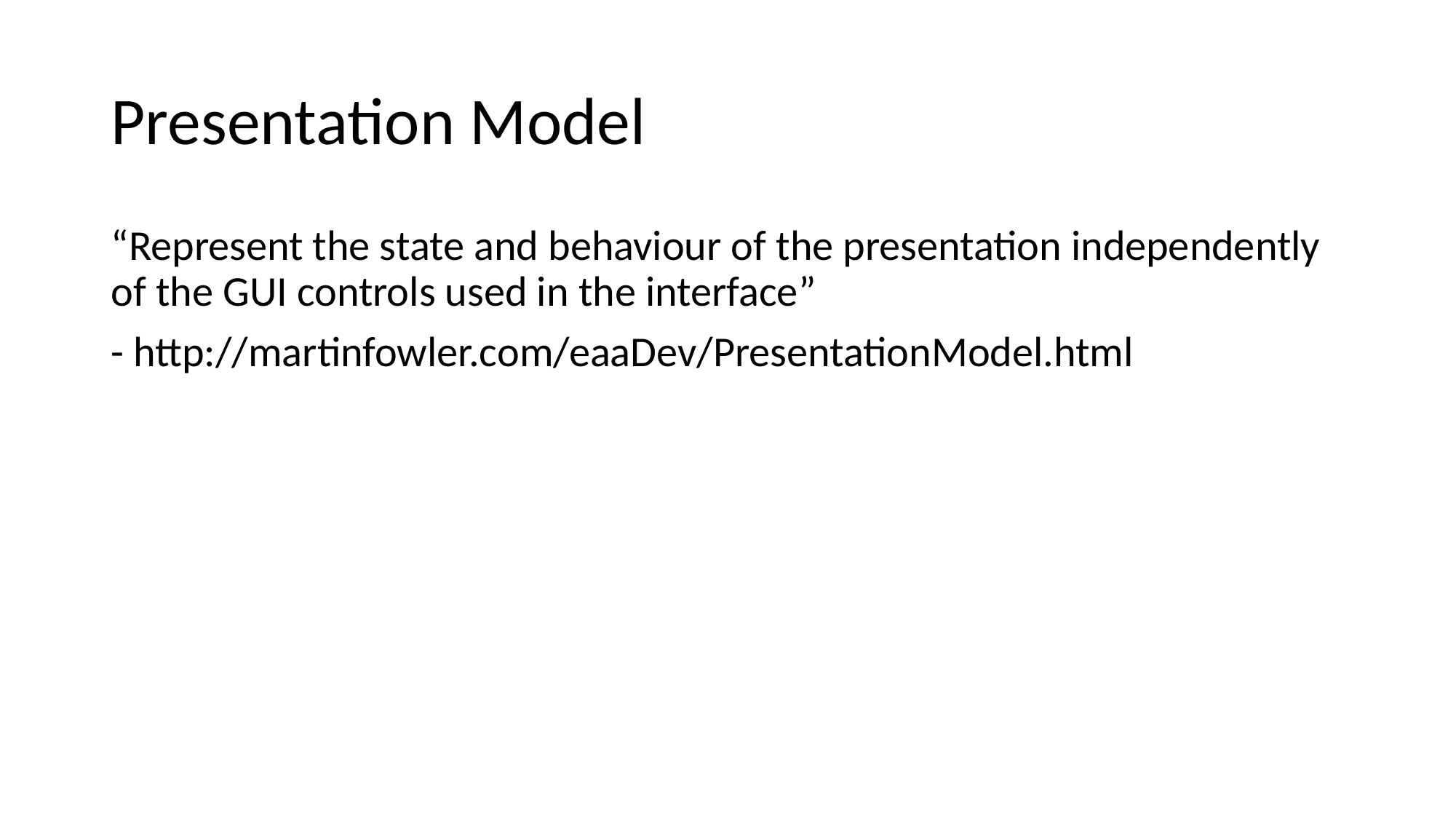

# Presentation Model
“Represent the state and behaviour of the presentation independently of the GUI controls used in the interface”
- http://martinfowler.com/eaaDev/PresentationModel.html